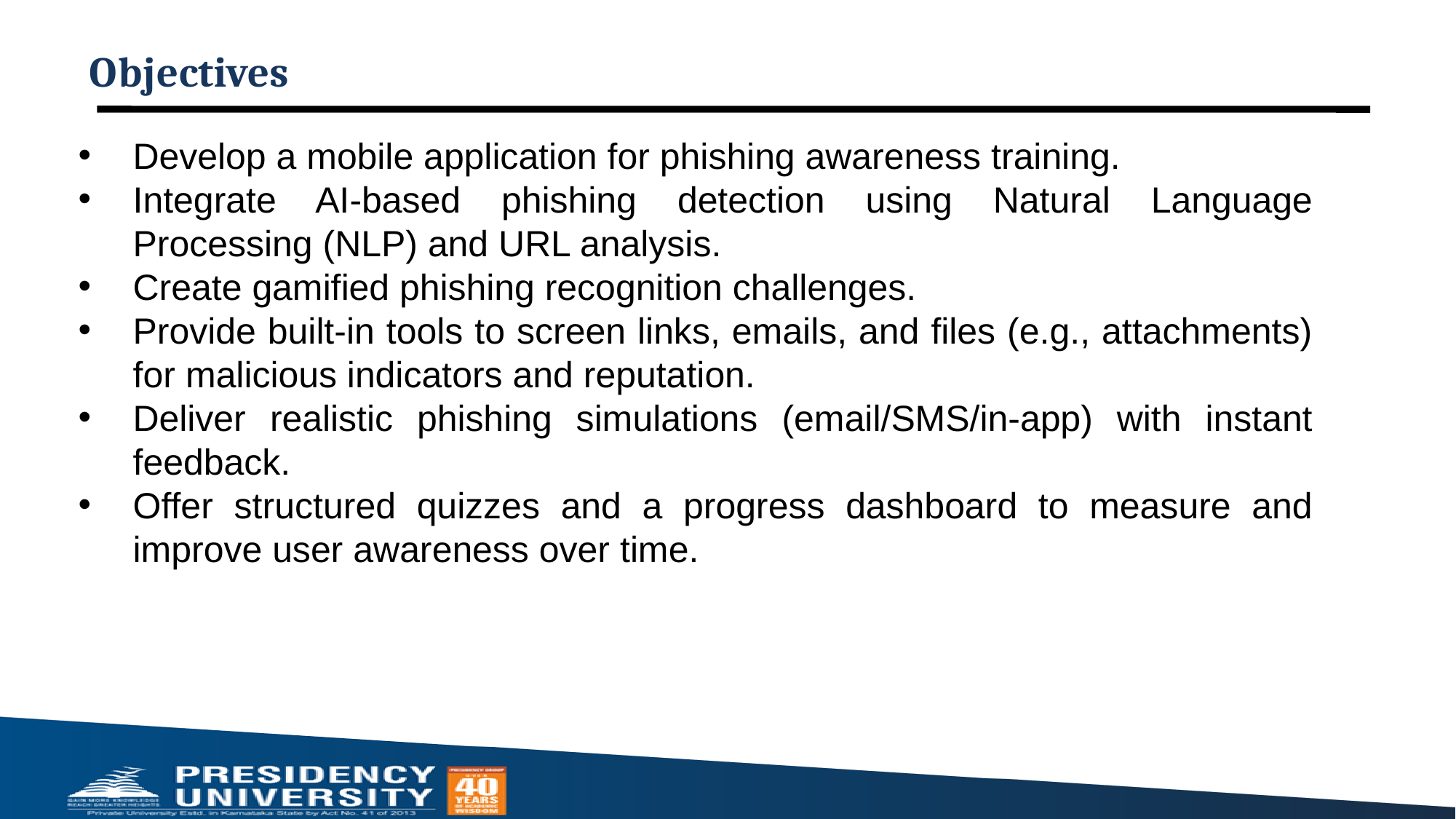

Develop a mobile application for phishing awareness training.

Objectives
Develop a mobile application for phishing awareness training.
Integrate AI-based phishing detection using Natural Language Processing (NLP) and URL analysis.
Create gamified phishing recognition challenges.
Provide built-in tools to screen links, emails, and files (e.g., attachments) for malicious indicators and reputation.
Deliver realistic phishing simulations (email/SMS/in-app) with instant feedback.
Offer structured quizzes and a progress dashboard to measure and improve user awareness over time.